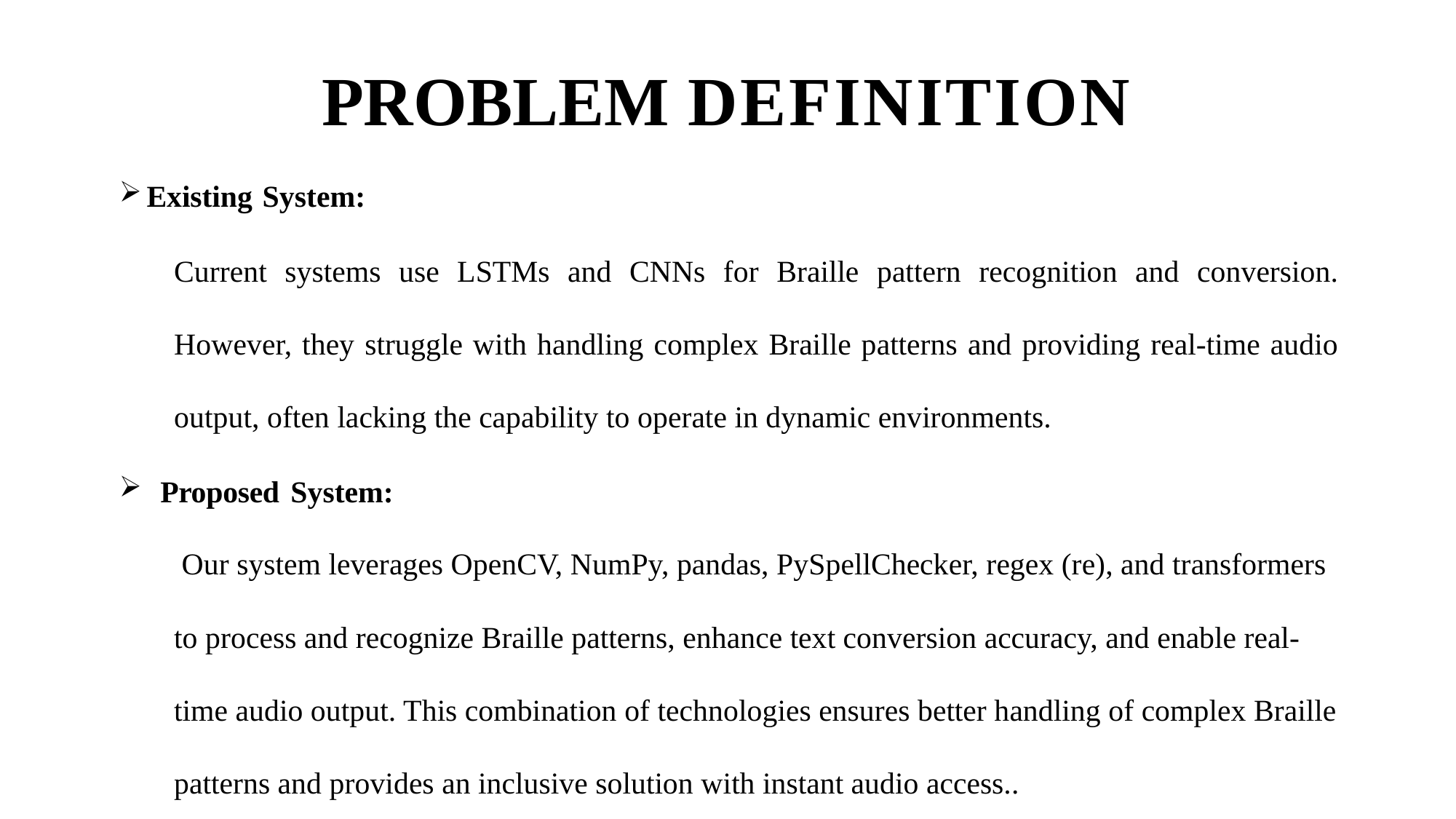

# PROBLEM DEFINITION
Existing System:
Current systems use LSTMs and CNNs for Braille pattern recognition and conversion. However, they struggle with handling complex Braille patterns and providing real-time audio output, often lacking the capability to operate in dynamic environments.
Proposed System:
 Our system leverages OpenCV, NumPy, pandas, PySpellChecker, regex (re), and transformers to process and recognize Braille patterns, enhance text conversion accuracy, and enable real-time audio output. This combination of technologies ensures better handling of complex Braille patterns and provides an inclusive solution with instant audio access..